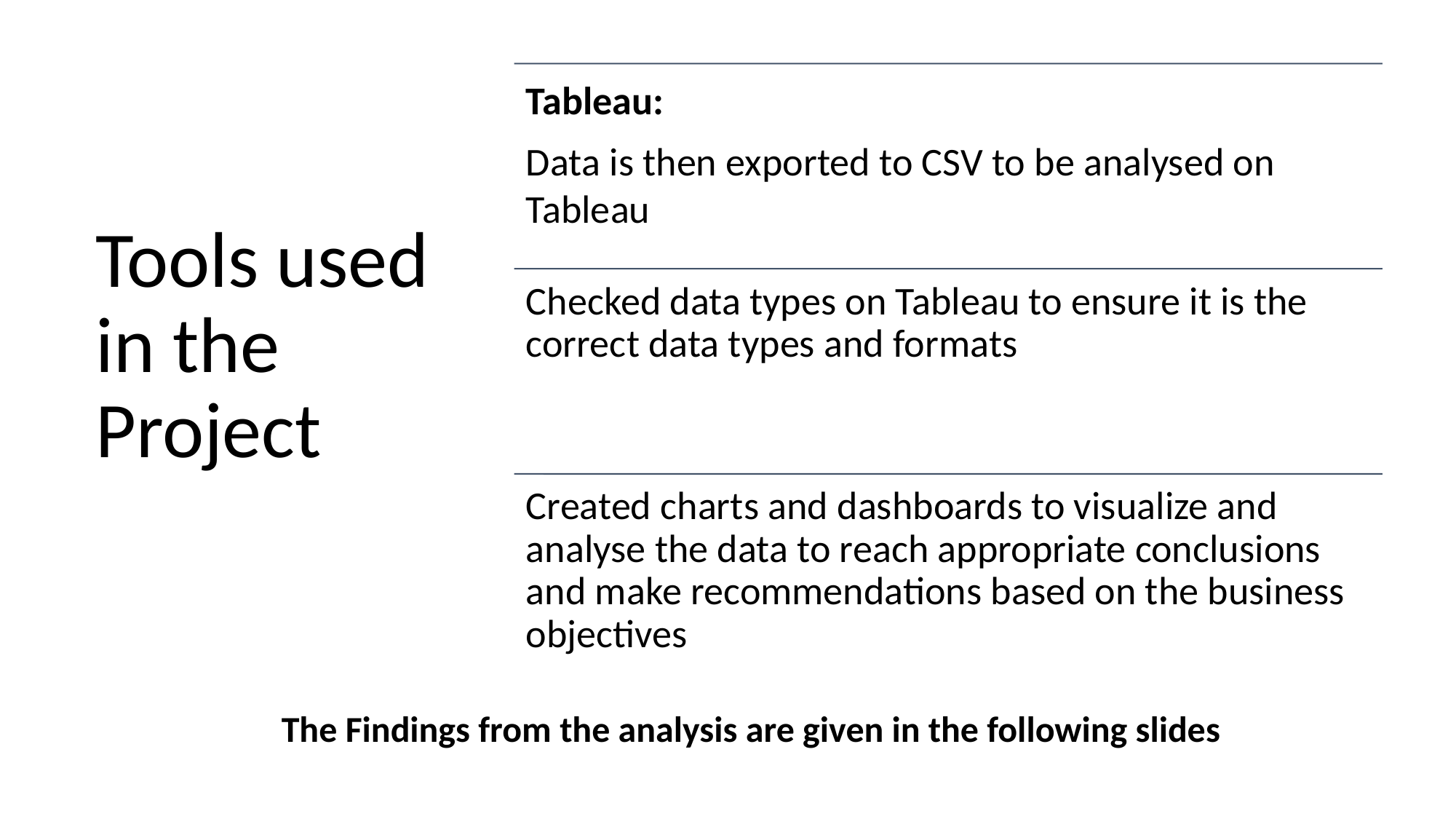

#
Tools used in the Project
Tableau:
Data is then exported to CSV to be analysed on Tableau
Checked data types on Tableau to ensure it is the correct data types and formats
Created charts and dashboards to visualize and analyse the data to reach appropriate conclusions and make recommendations based on the business objectives

The Findings from the analysis are given in the following slides